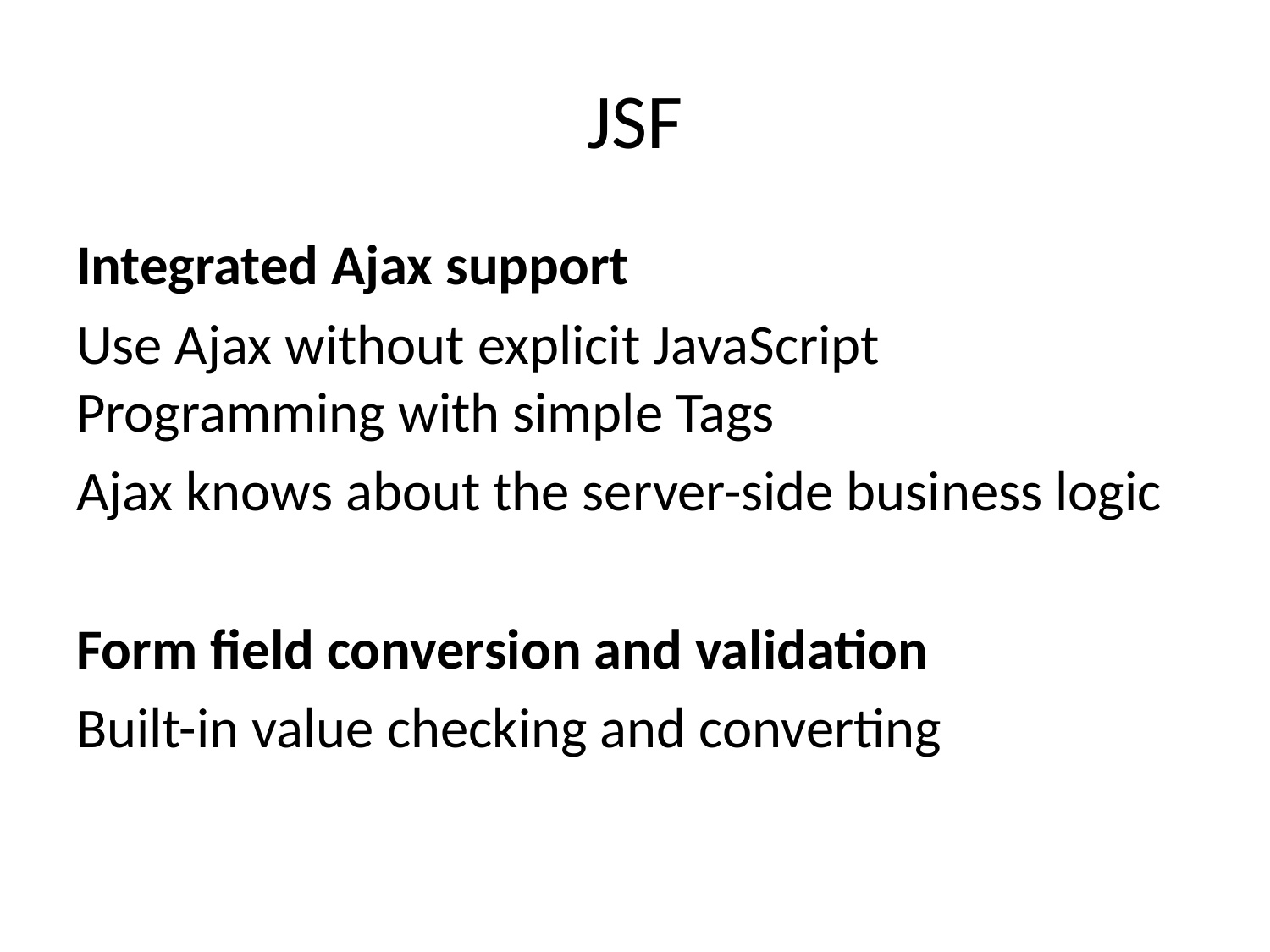

# JSF
Integrated Ajax support
Use Ajax without explicit JavaScript Programming with simple Tags
Ajax knows about the server-side business logic

Form field conversion and validation
Built-in value checking and converting